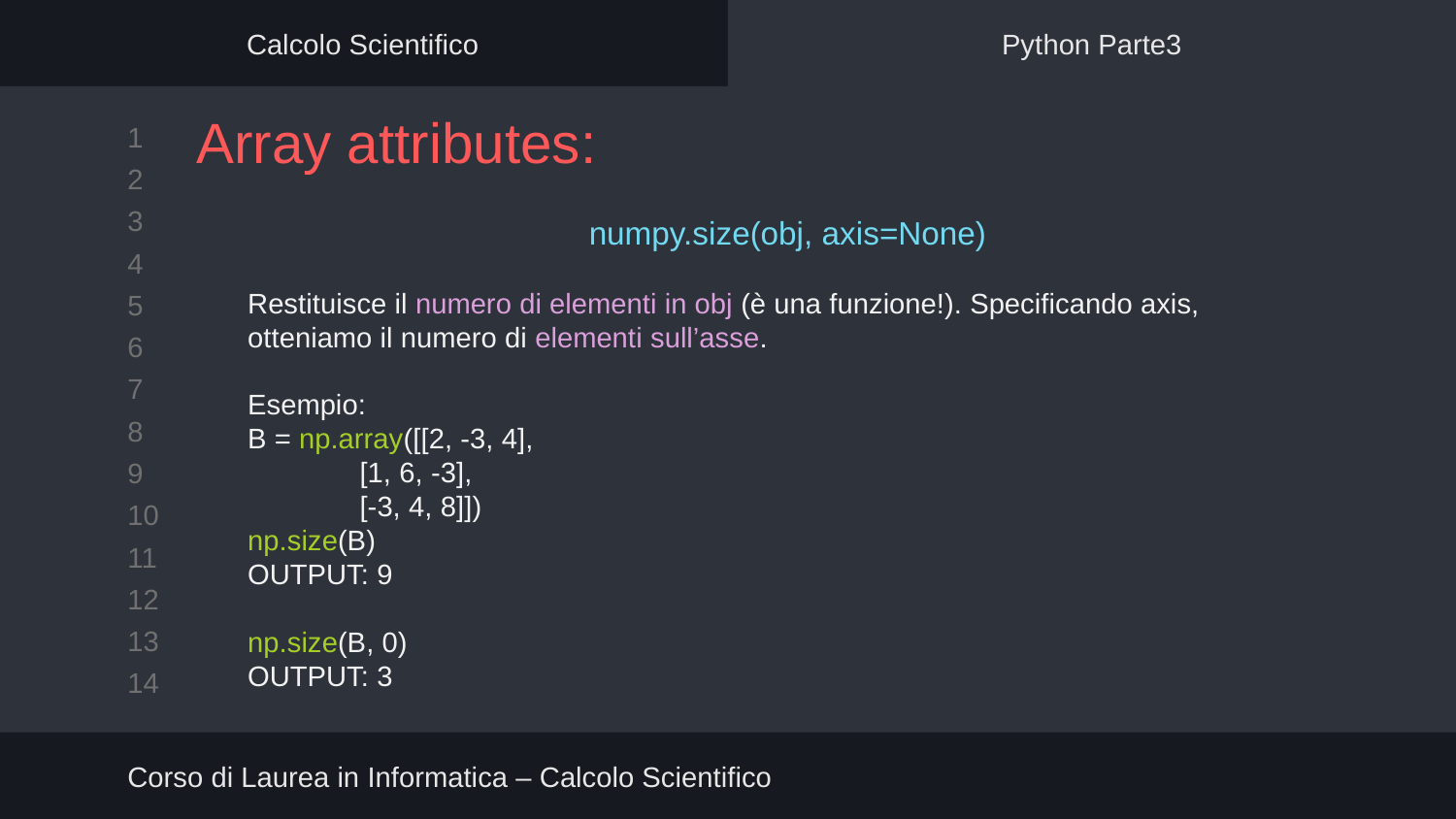

Calcolo Scientifico
Python Parte3
# Array attributes:
numpy.size(obj, axis=None)

Restituisce il numero di elementi in obj (è una funzione!). Specificando axis, otteniamo il numero di elementi sull’asse.

Esempio:
B = np.array([[2, -3, 4],
              [1, 6, -3],
              [-3, 4, 8]])
np.size(B)
OUTPUT: 9

np.size(B, 0)
OUTPUT: 3
Corso di Laurea in Informatica – Calcolo Scientifico